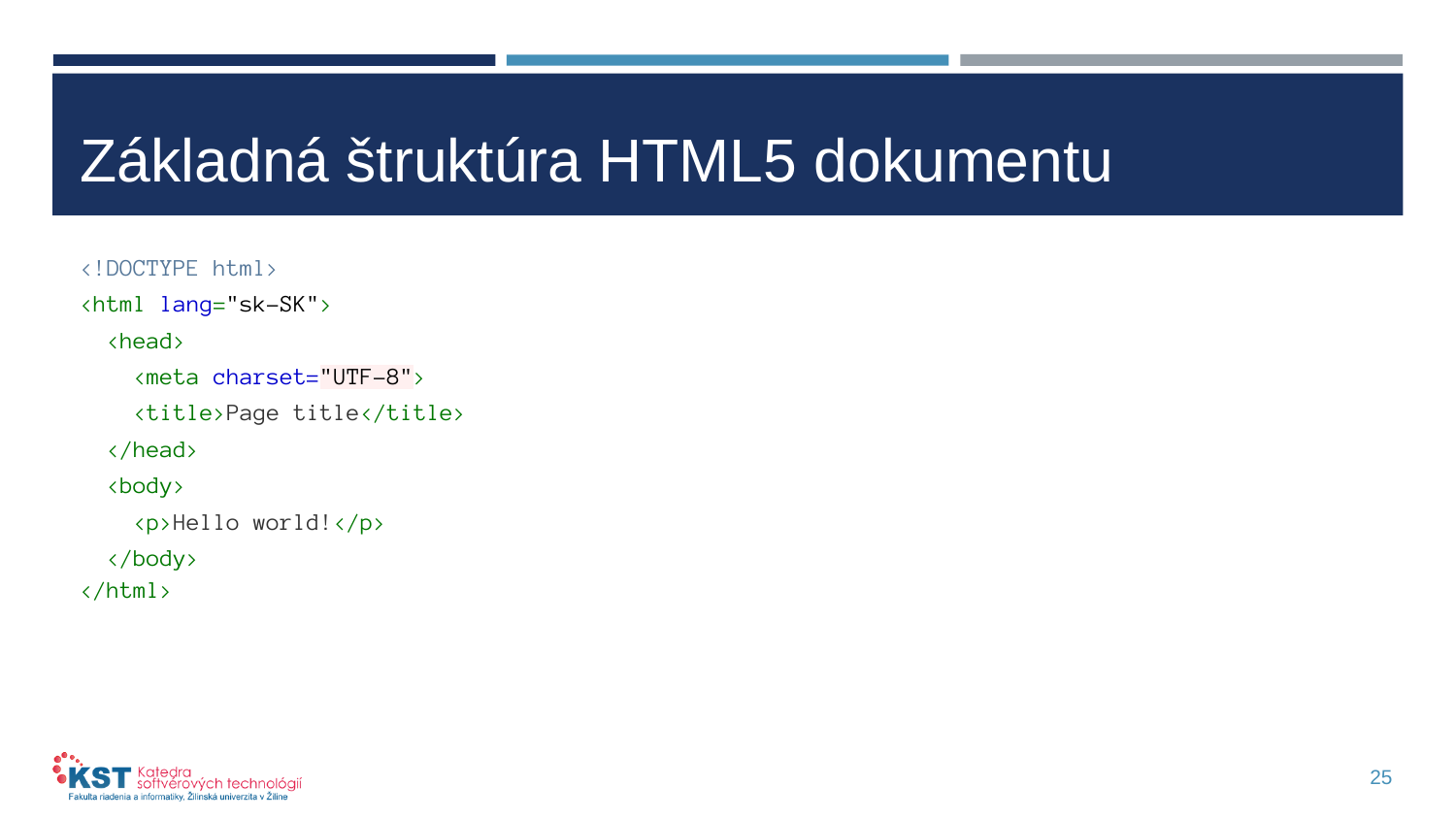

# Základná štruktúra HTML5 dokumentu
<!DOCTYPE html>
<html lang="sk-SK">
  <head>
    <meta charset="UTF-8">
    <title>Page title</title>
  </head>
  <body>
    <p>Hello world!</p>
  </body>
</html>

25